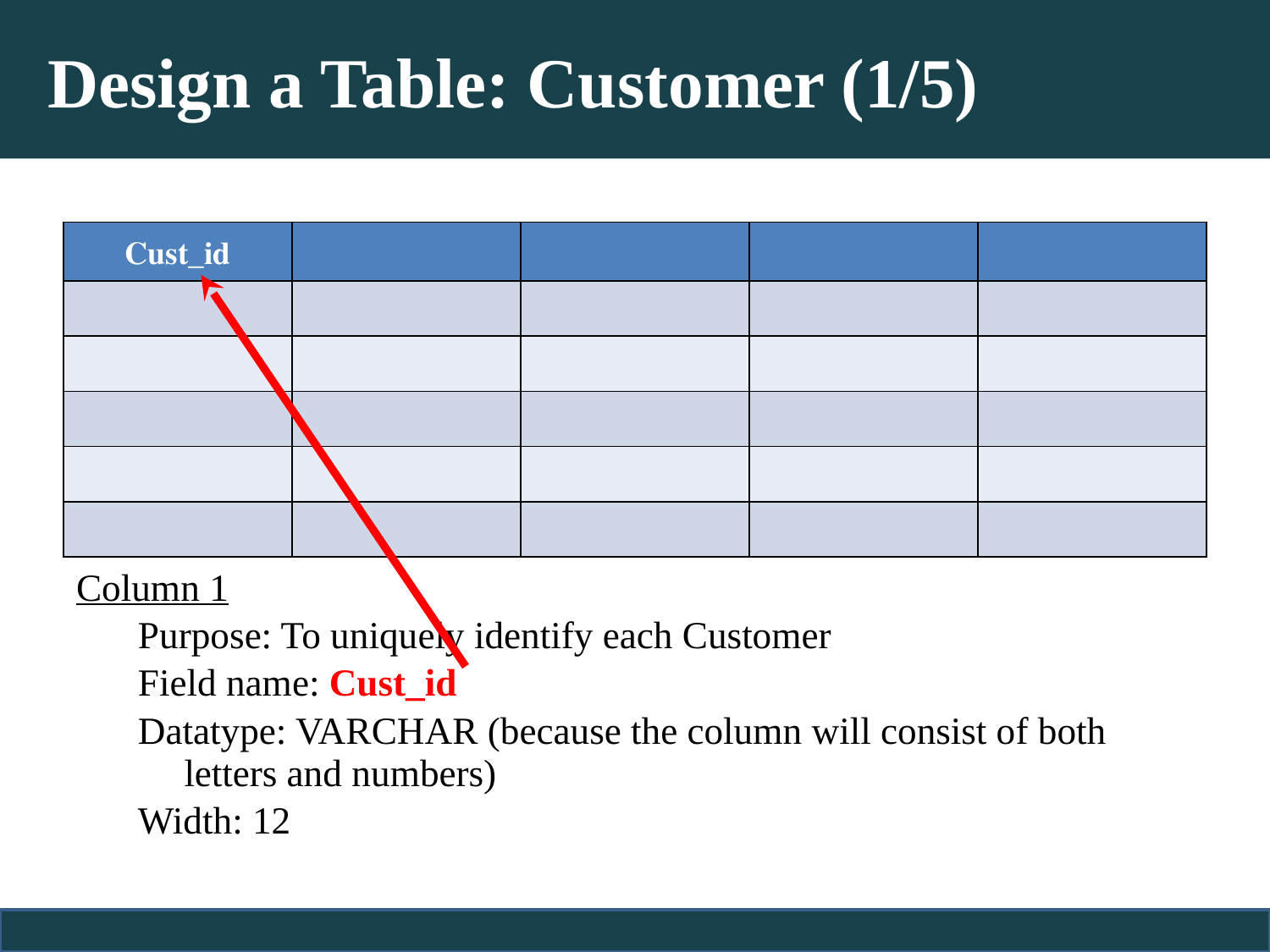

# Design a Table: Customer (1/5)
| Cust\_id |  |  |  |  |
| --- | --- | --- | --- | --- |
|  |  |  |  |  |
|  |  |  |  |  |
|  |  |  |  |  |
|  |  |  |  |  |
|  |  |  |  |  |
Column 1
Purpose: To uniquely identify each Customer
Field name: Cust_id
Datatype: VARCHAR (because the column will consist of both letters and numbers)
Width: 12